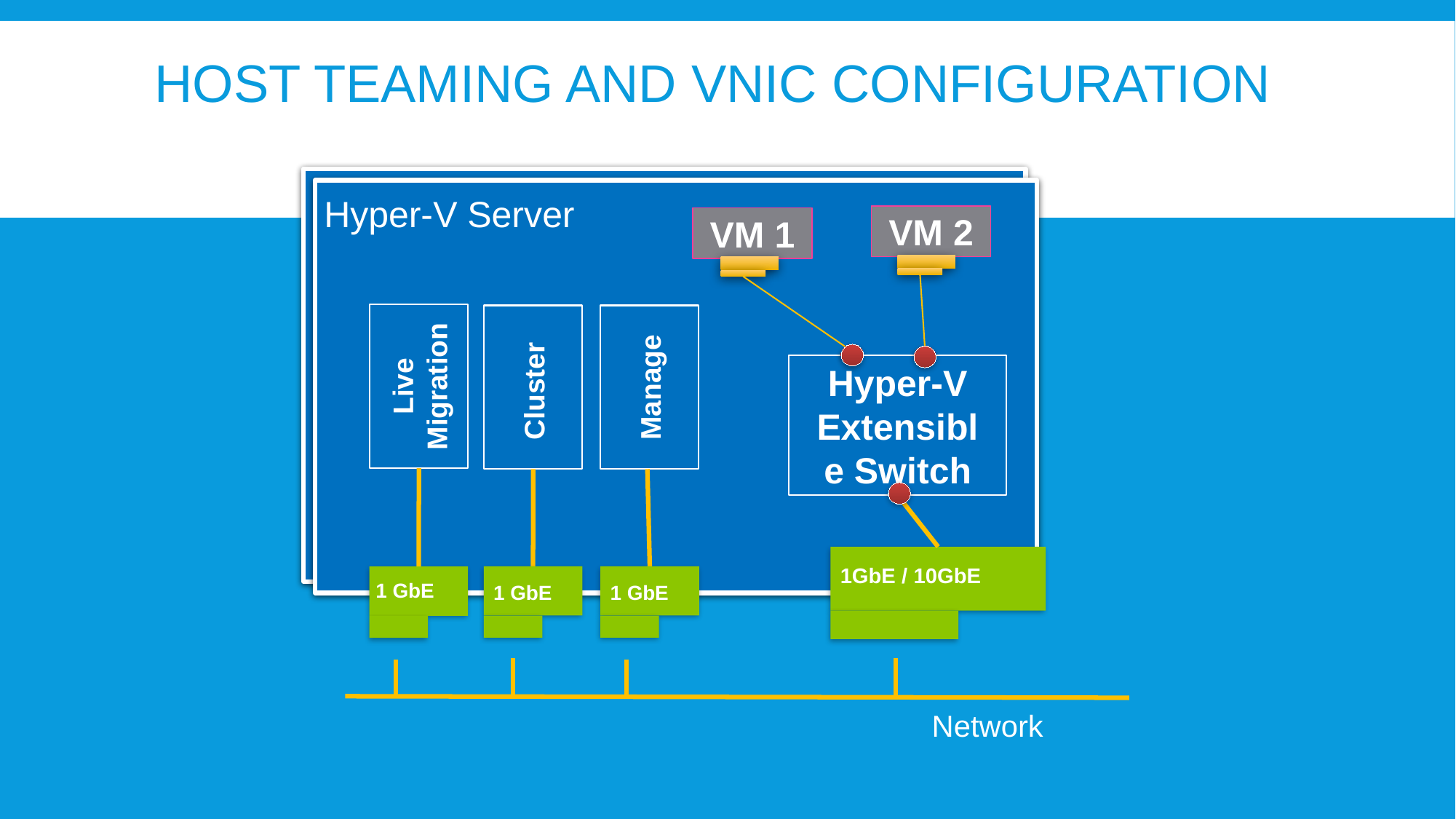

# Host Teaming and vNIC Configuration

Hyper-V Server
VM 2

VM 1

Live Migration
Cluster
Manage

Hyper-V
Extensible Switch

1GbE / 10GbE

1 GbE
1 GbE
1 GbE
 Network